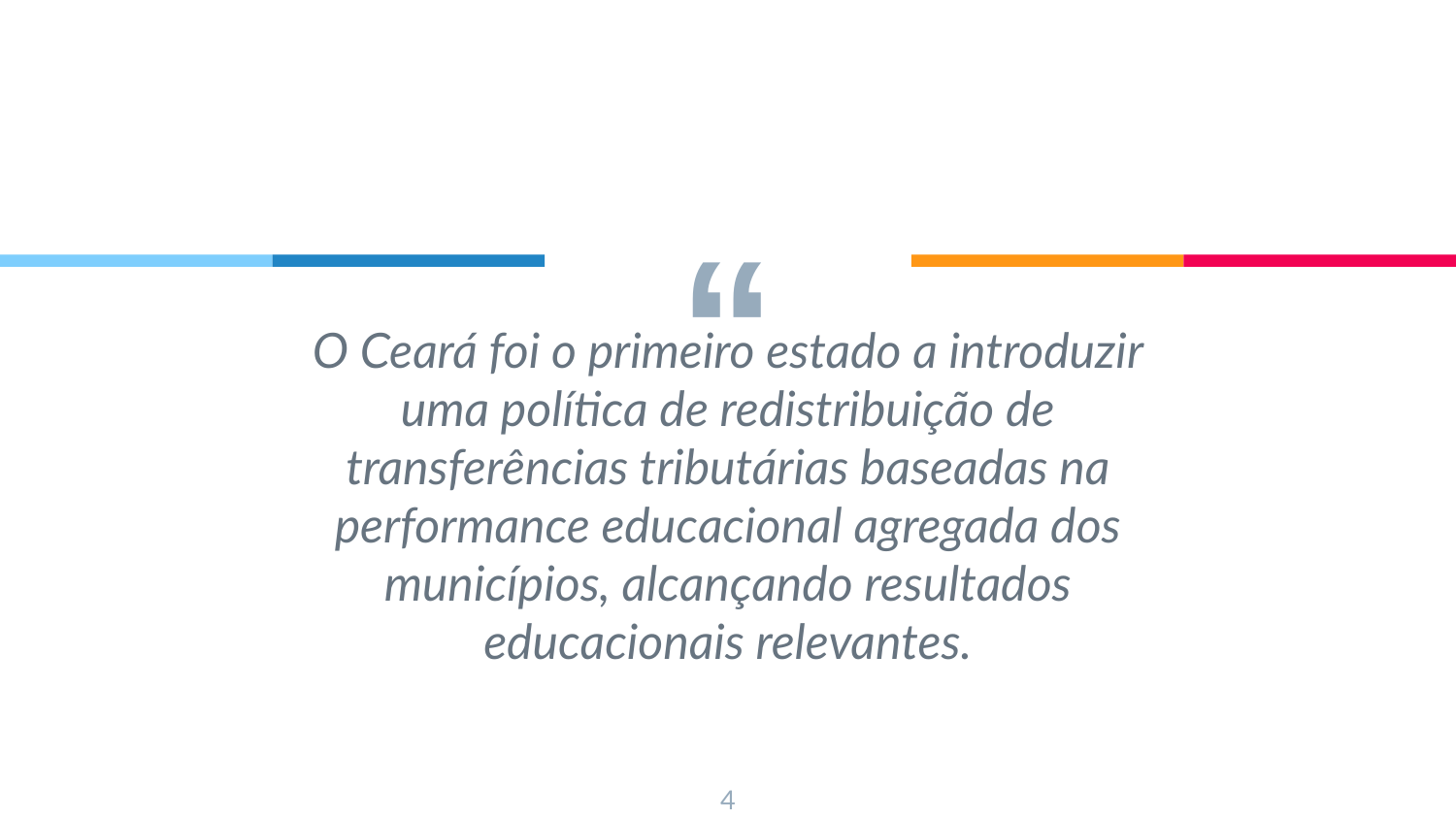

O Ceará foi o primeiro estado a introduzir uma política de redistribuição de transferências tributárias baseadas na performance educacional agregada dos municípios, alcançando resultados educacionais relevantes.
4